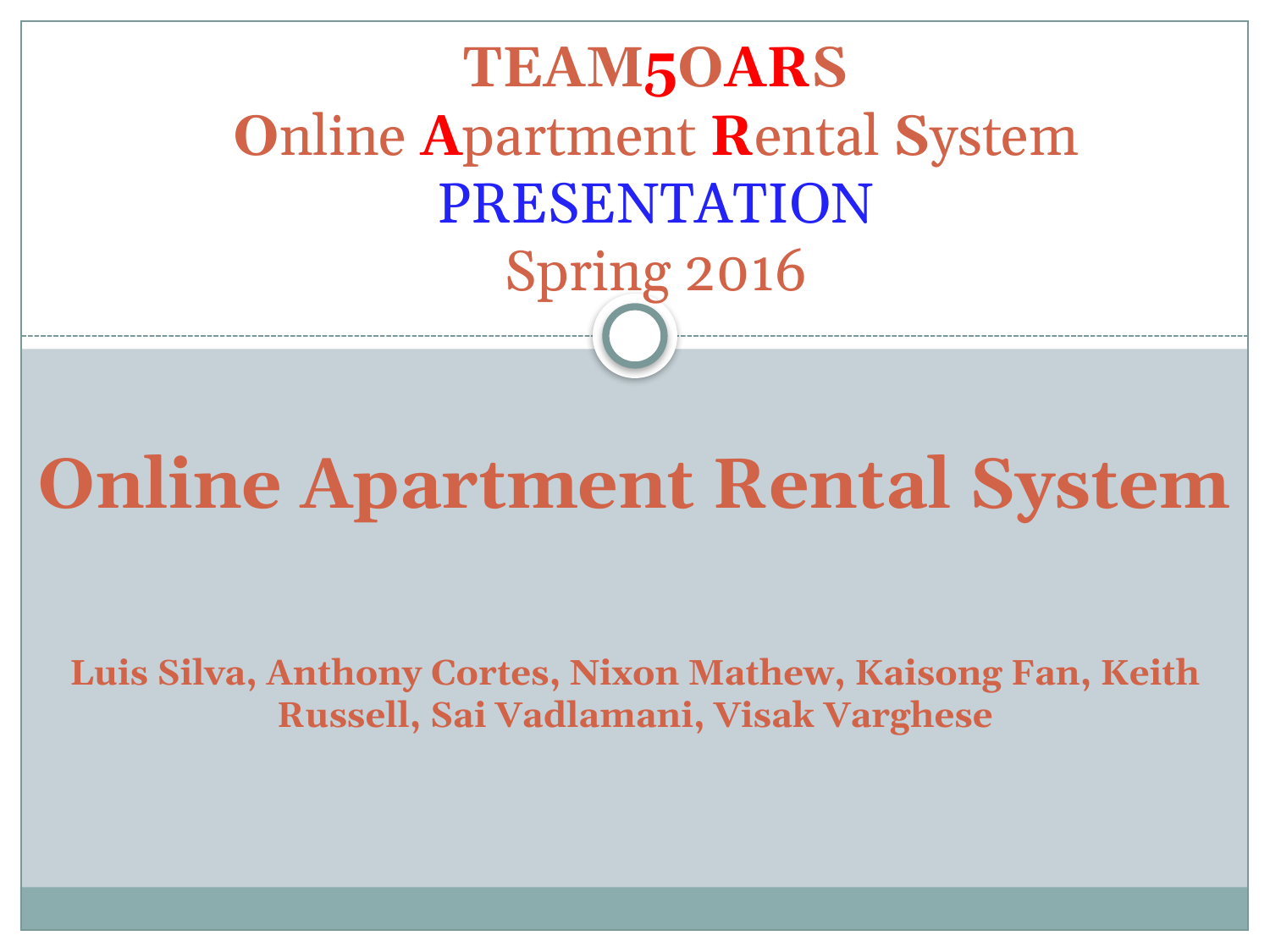

# TEAM5OARS Online Apartment Rental System PRESENTATION Spring 2016
Online Apartment Rental System

Luis Silva, Anthony Cortes, Nixon Mathew, Kaisong Fan, Keith Russell, Sai Vadlamani, Visak Varghese